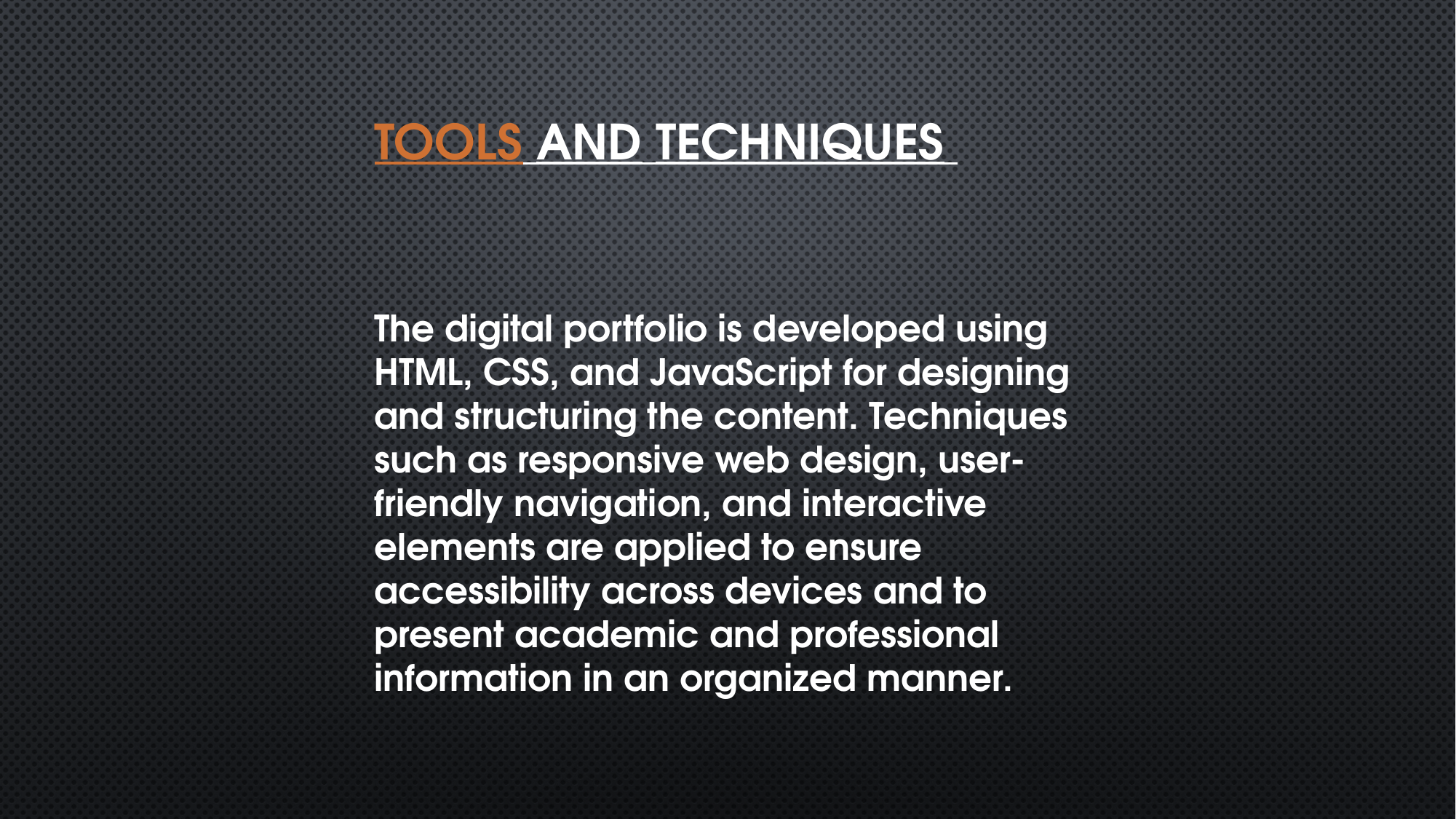

# Tools and techniques
The digital portfolio is developed using HTML, CSS, and JavaScript for designing and structuring the content. Techniques such as responsive web design, user-friendly navigation, and interactive elements are applied to ensure accessibility across devices and to present academic and professional information in an organized manner.